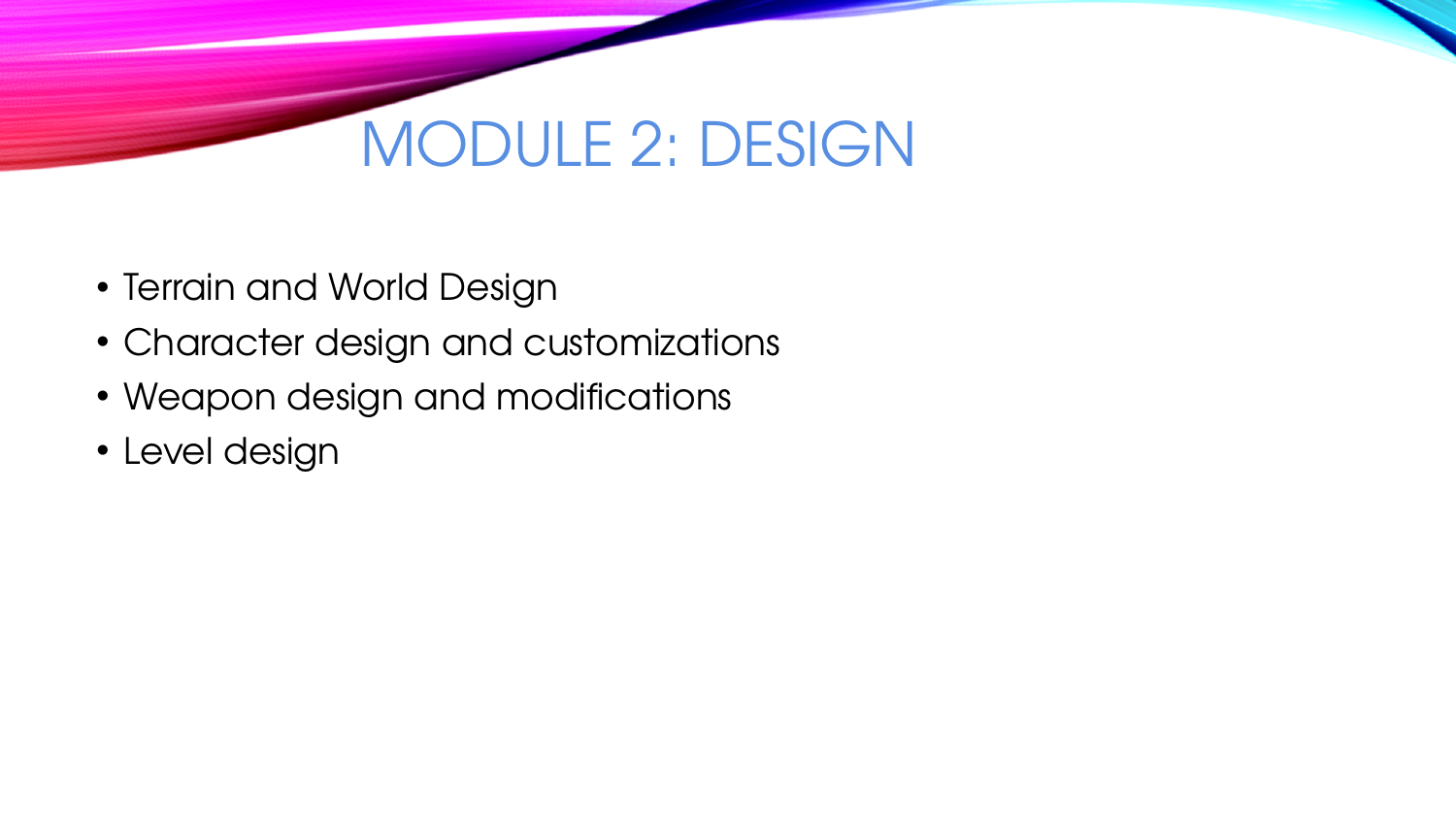

# Module 2: Design
3  different tracks *
Time attack
Circuit
Terrain and World Design
Character design and customizations
Weapon design and modifications
Level design